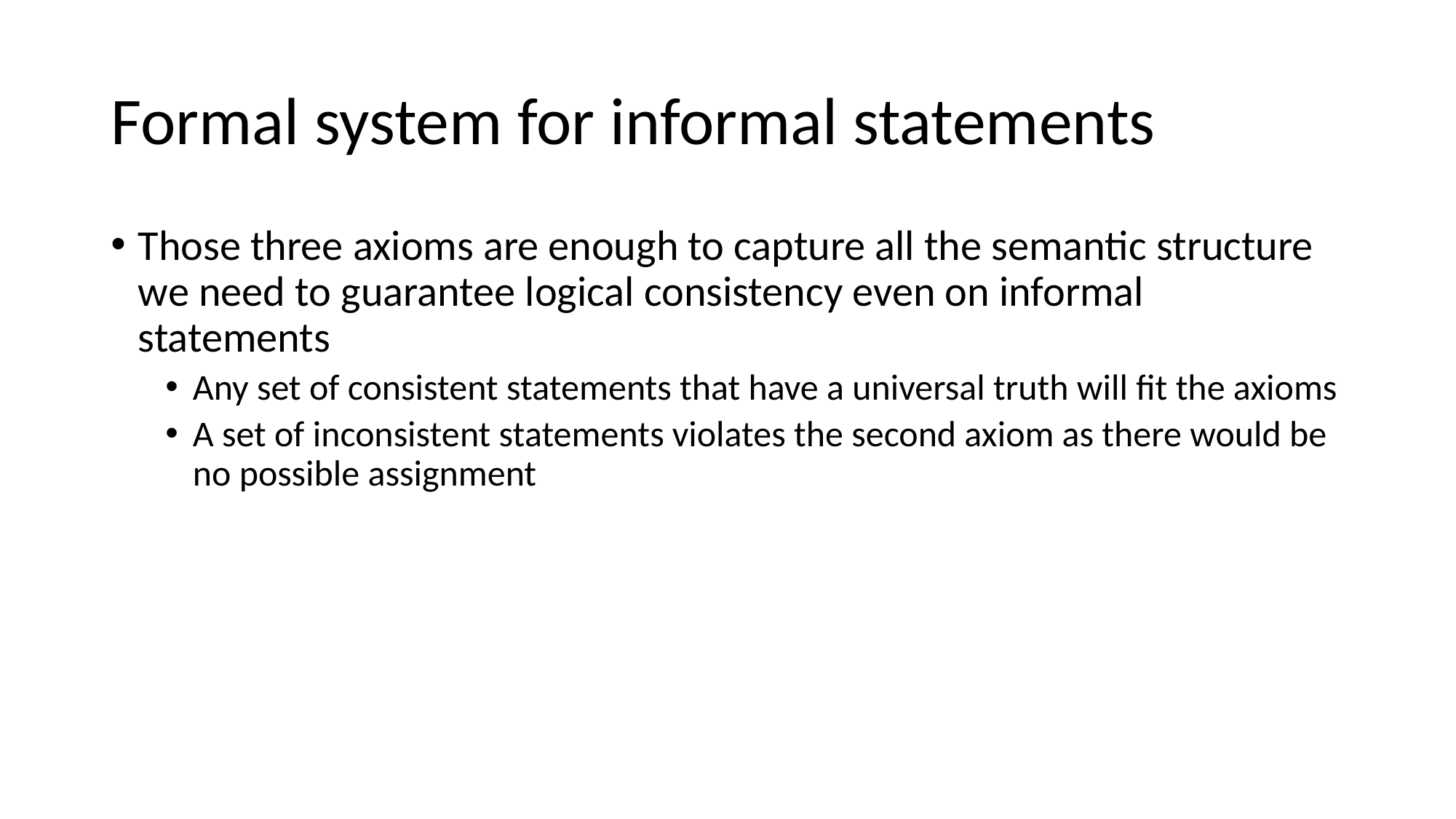

# Formal system for informal statements
Those three axioms are enough to capture all the semantic structure we need to guarantee logical consistency even on informal statements
Any set of consistent statements that have a universal truth will fit the axioms
A set of inconsistent statements violates the second axiom as there would be no possible assignment